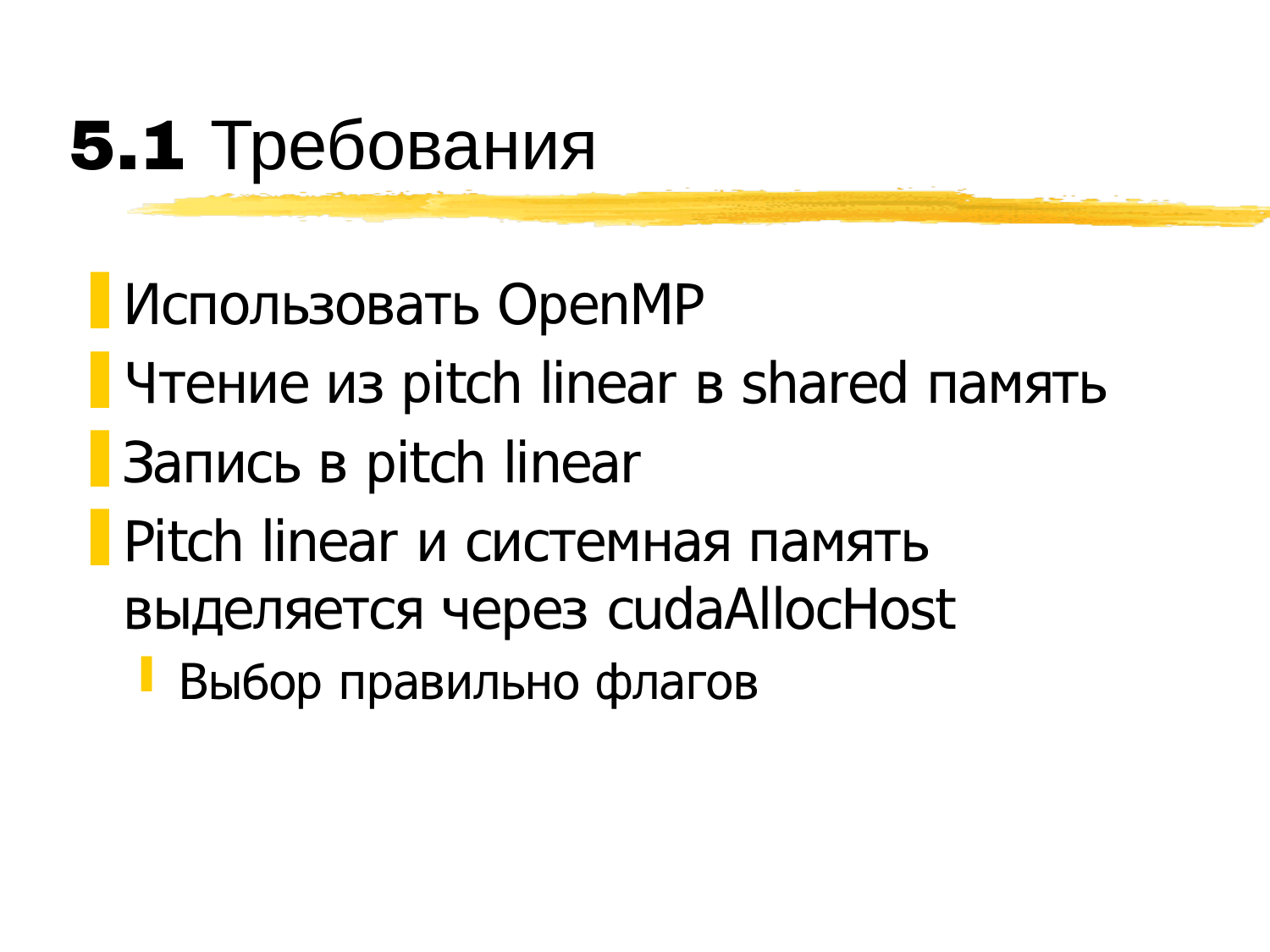

# 5.1 Требования
Использовать OpenMP
Чтение из pitch linear в shared память
Запись в pitch linear
Pitch linear и системная память выделяется через cudaAllocHost
Выбор правильно флагов